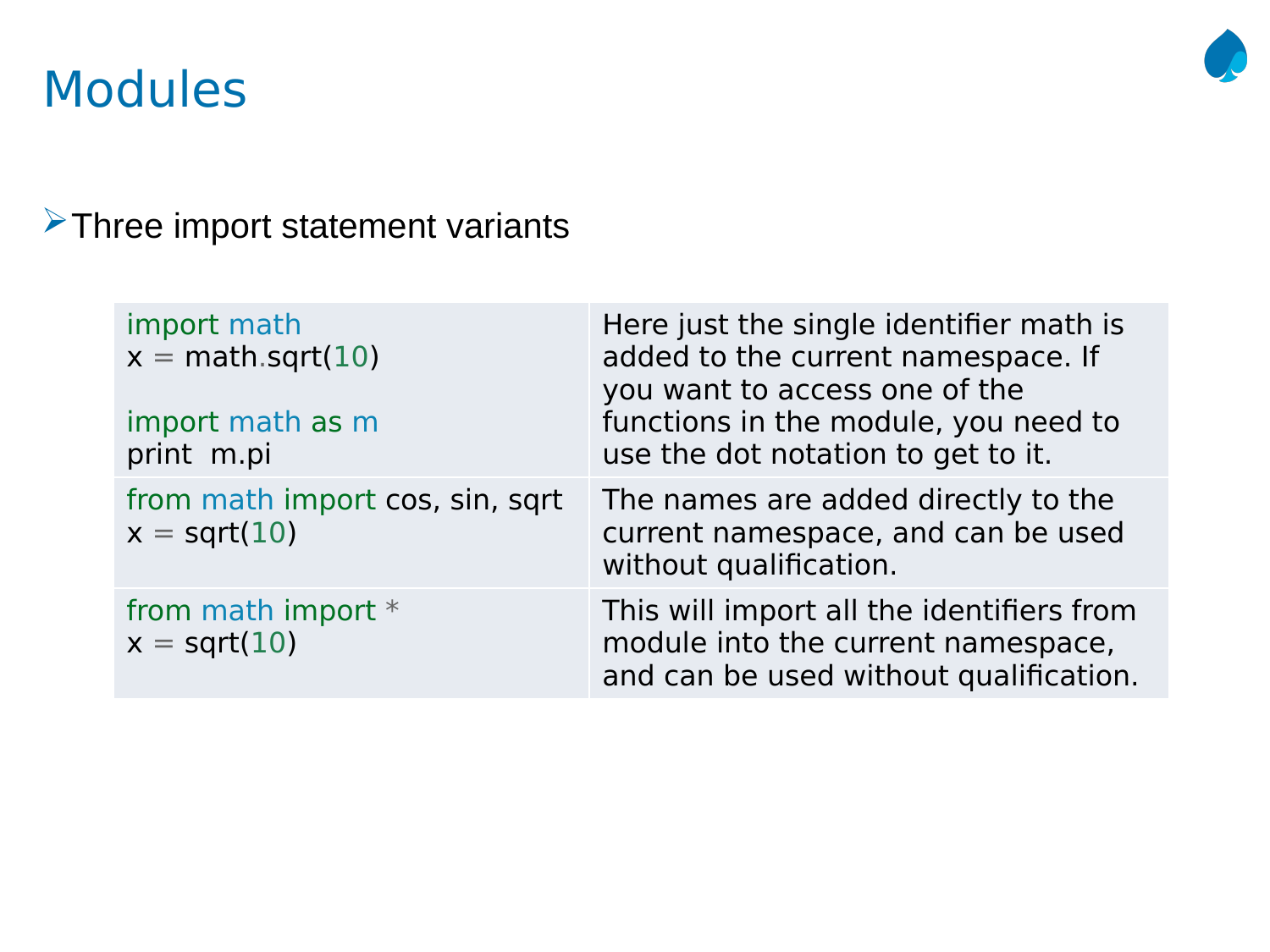

# Modules
Three import statement variants

| import math x = math.sqrt(10) import math as m print m.pi | Here just the single identifier math is added to the current namespace. If you want to access one of the functions in the module, you need to use the dot notation to get to it. |
| --- | --- |
| from math import cos, sin, sqrt x = sqrt(10) | The names are added directly to the current namespace, and can be used without qualification. |
| from math import \* x = sqrt(10) | This will import all the identifiers from module into the current namespace, and can be used without qualification. |